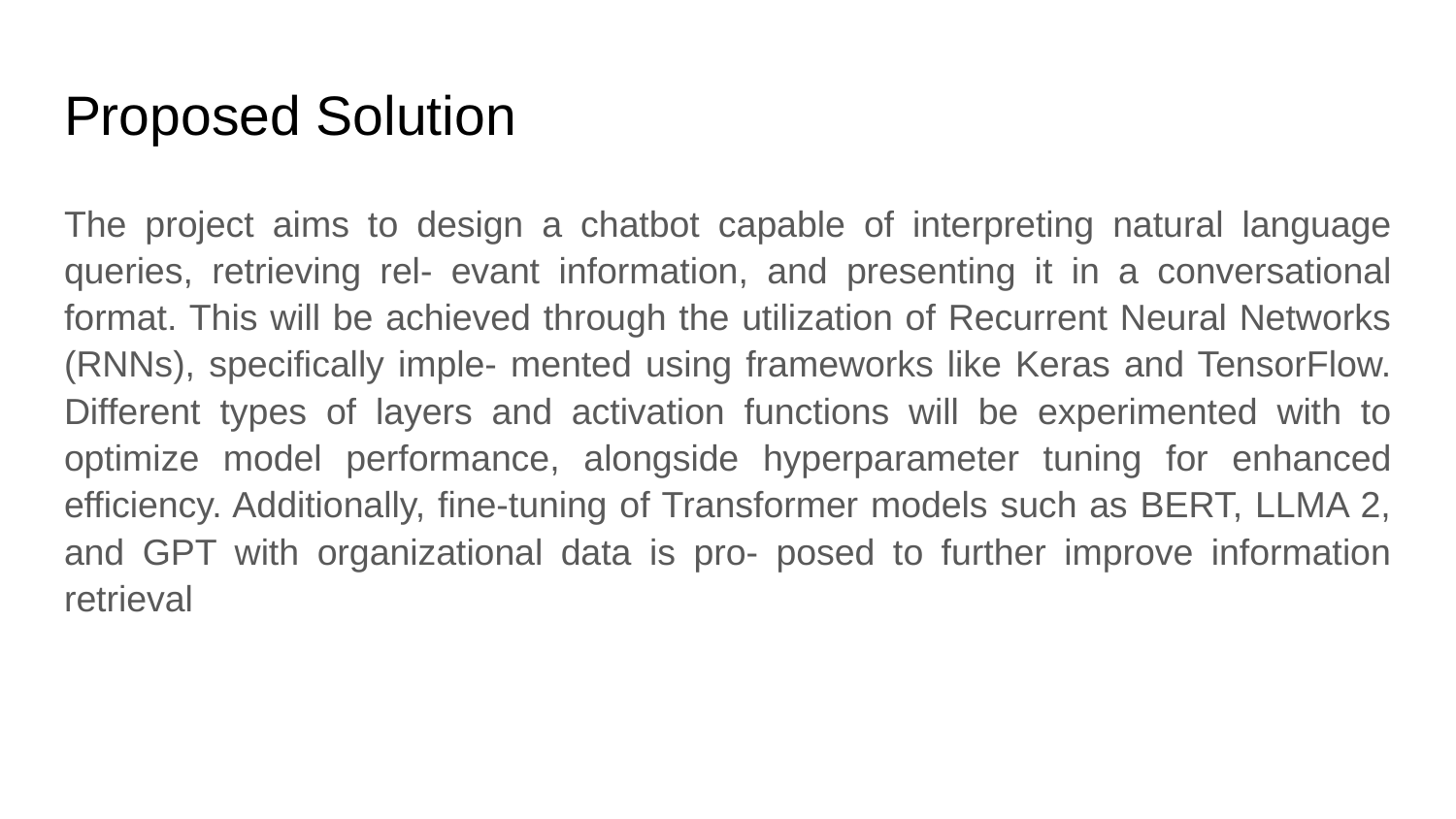

# Proposed Solution
The project aims to design a chatbot capable of interpreting natural language queries, retrieving rel- evant information, and presenting it in a conversational format. This will be achieved through the utilization of Recurrent Neural Networks (RNNs), specifically imple- mented using frameworks like Keras and TensorFlow. Different types of layers and activation functions will be experimented with to optimize model performance, alongside hyperparameter tuning for enhanced efficiency. Additionally, fine-tuning of Transformer models such as BERT, LLMA 2, and GPT with organizational data is pro- posed to further improve information retrieval